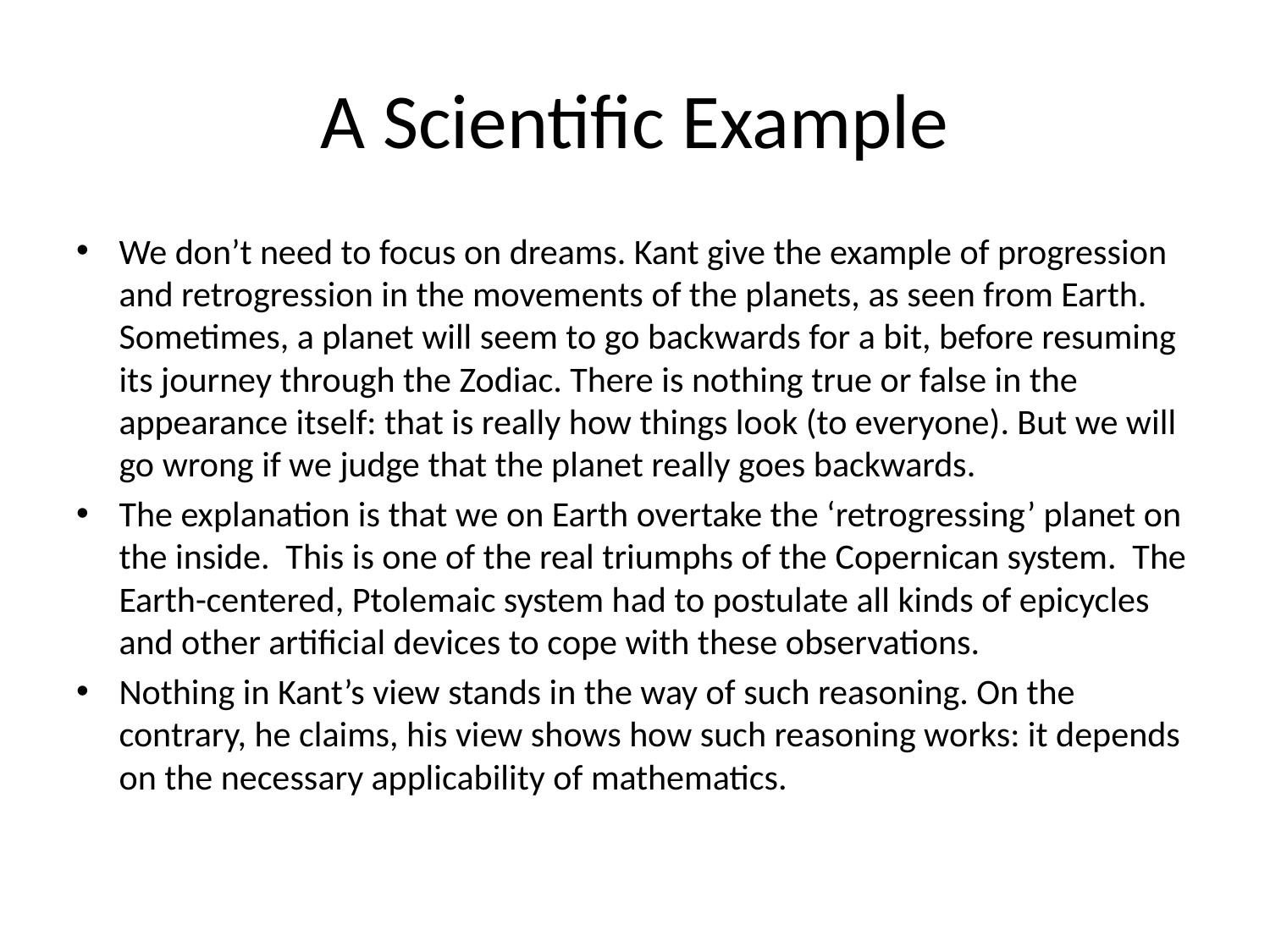

# A Scientific Example
We don’t need to focus on dreams. Kant give the example of progression and retrogression in the movements of the planets, as seen from Earth. Sometimes, a planet will seem to go backwards for a bit, before resuming its journey through the Zodiac. There is nothing true or false in the appearance itself: that is really how things look (to everyone). But we will go wrong if we judge that the planet really goes backwards.
The explanation is that we on Earth overtake the ‘retrogressing’ planet on the inside.  This is one of the real triumphs of the Copernican system.  The Earth-centered, Ptolemaic system had to postulate all kinds of epicycles and other artificial devices to cope with these observations.
Nothing in Kant’s view stands in the way of such reasoning. On the contrary, he claims, his view shows how such reasoning works: it depends on the necessary applicability of mathematics.